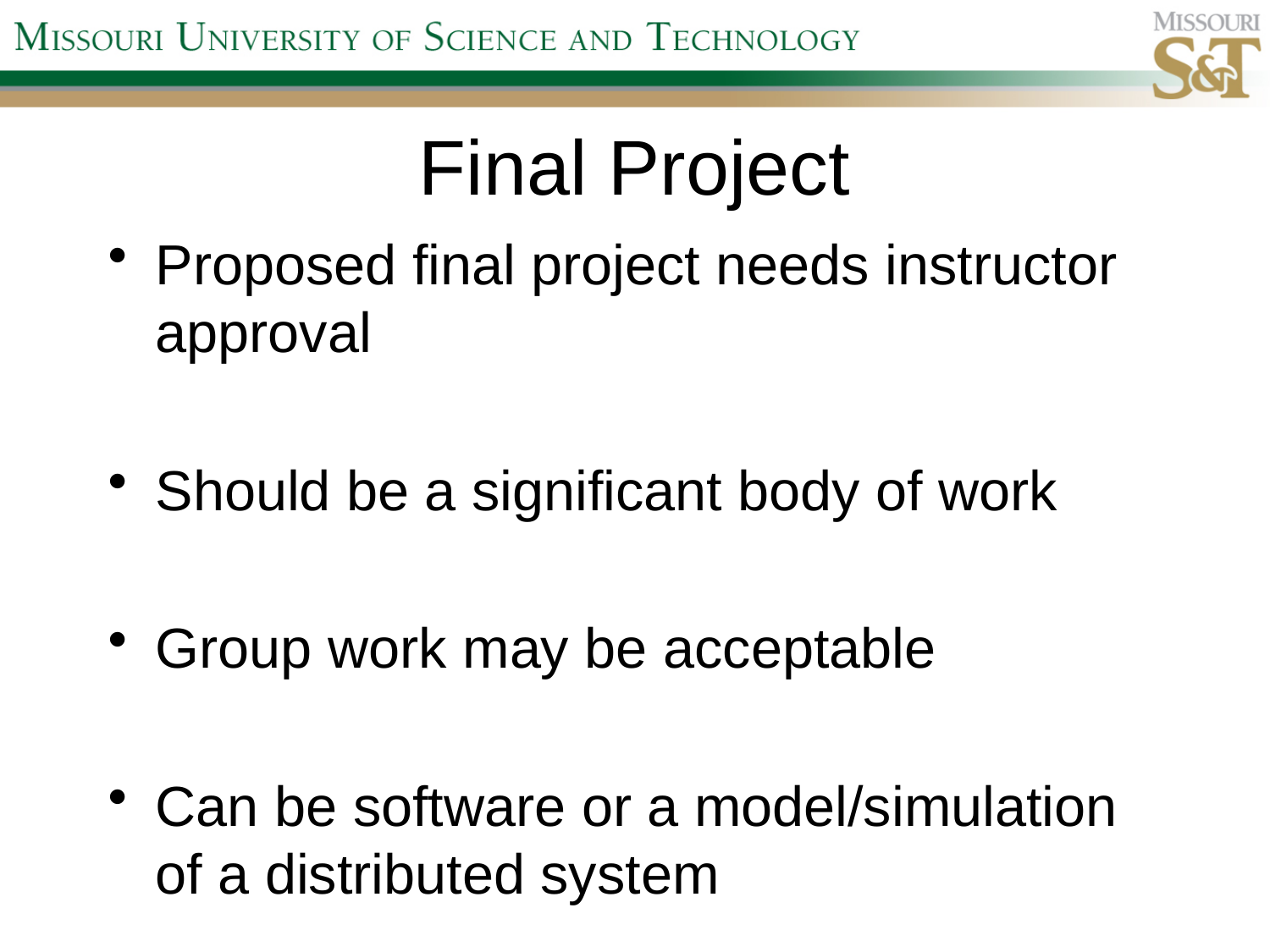

# Final Project
Proposed final project needs instructor approval

Should be a significant body of work

Group work may be acceptable

Can be software or a model/simulation of a distributed system